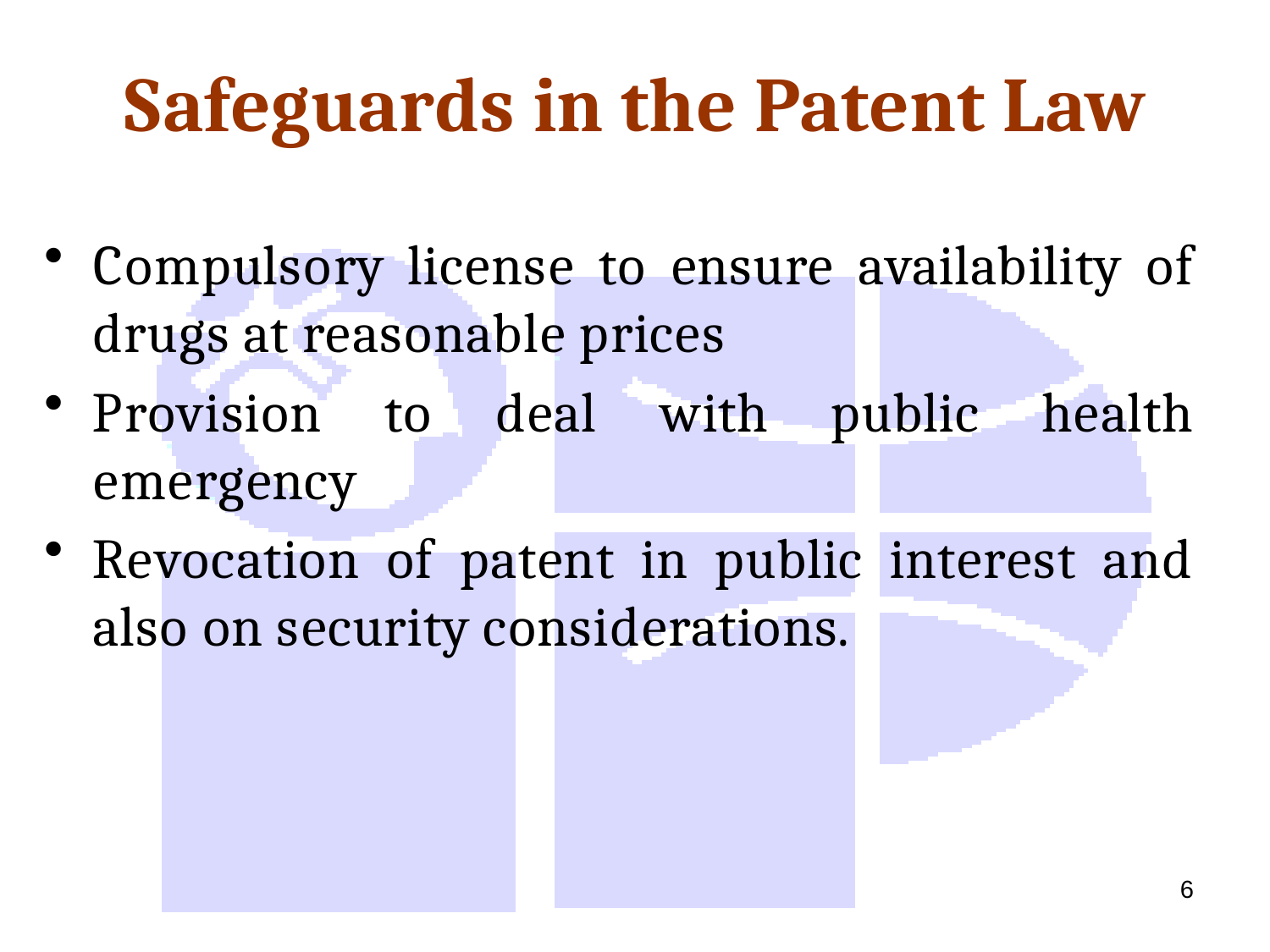

# Safeguards in the Patent Law
Compulsory license to ensure availability of drugs at reasonable prices
Provision to deal with public health emergency
Revocation of patent in public interest and also on security considerations.
6